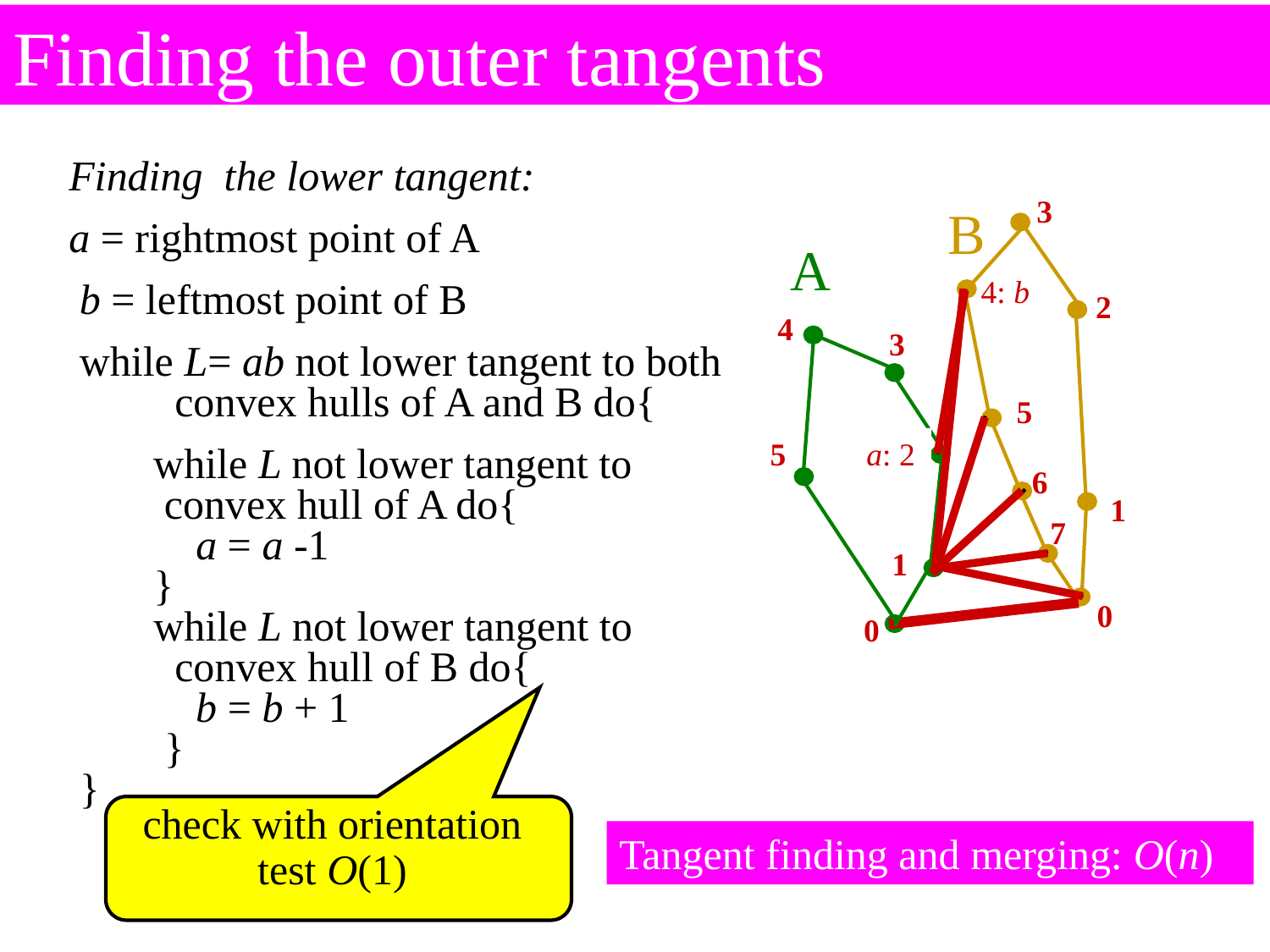

# Finding the outer tangents
Finding  the lower tangent:
a = rightmost point of A
 b = leftmost point of B
 while L= ab not lower tangent to both
          convex hulls of A and B do{
        while L not lower tangent to
         convex hull of A do{
            a = a -1
        }
        while L not lower tangent to
          convex hull of B do{
            b = b + 1
         }
 }
3
B

A
4: b

2

4

3

5

5
 a: 2

6

1

7
1

0

0

check with orientation test O(1)
Tangent finding and merging: O(n)